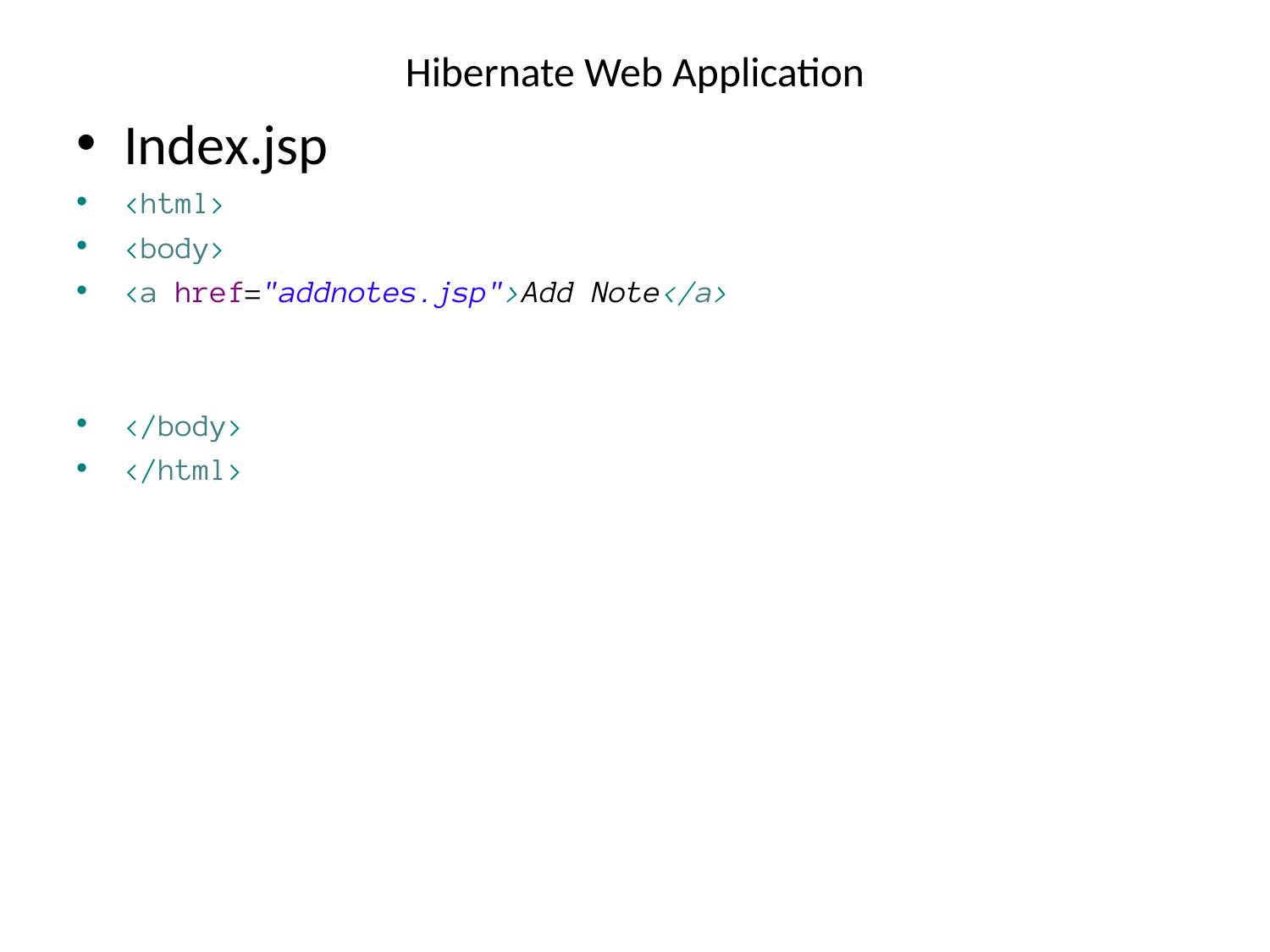

# Hibernate Web Application
Index.jsp
<html>
<body>
<a href="addnotes.jsp">Add Note</a>

</body>
</html>